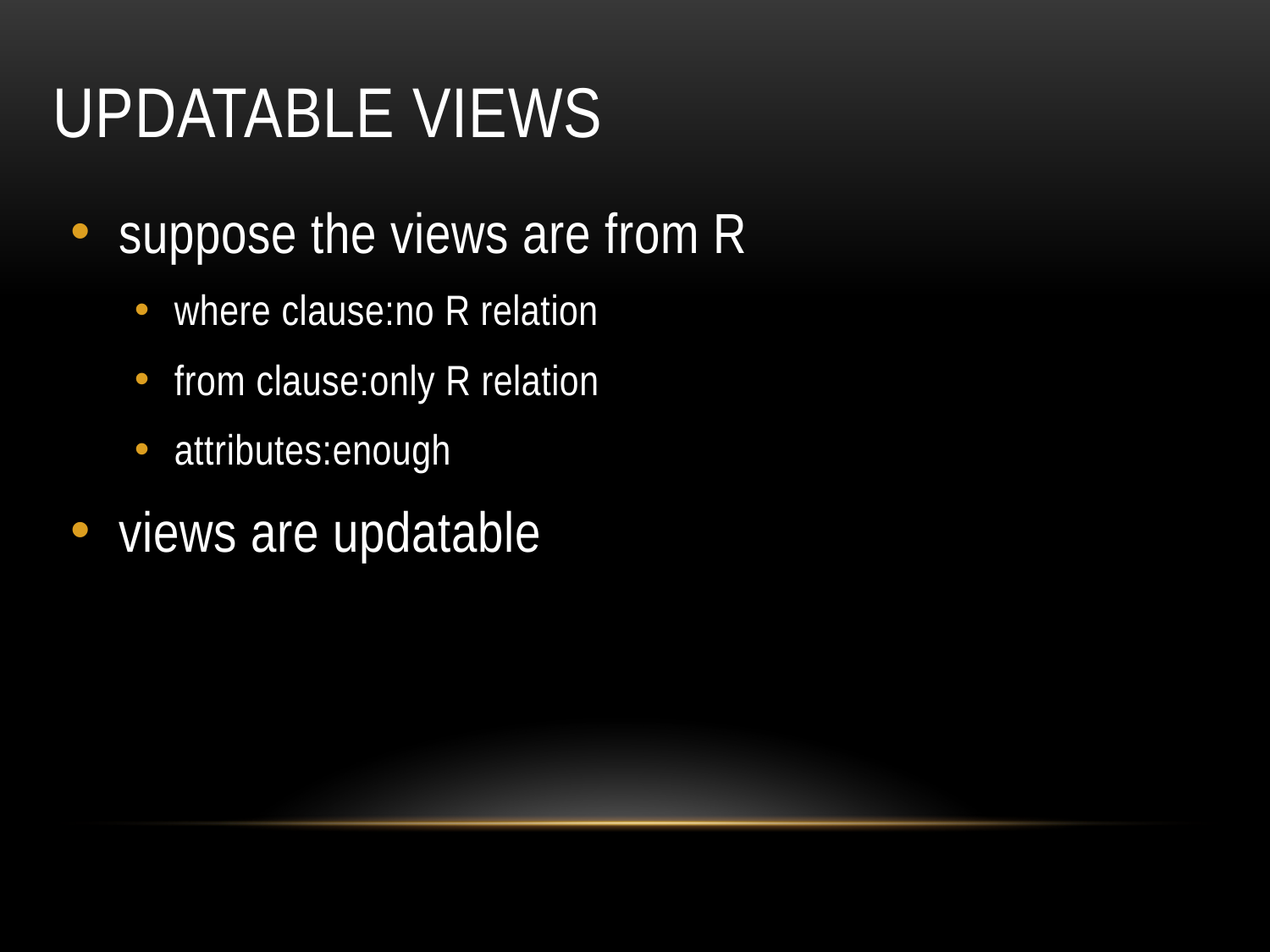

# updatable views
suppose the views are from R
where clause:no R relation
from clause:only R relation
attributes:enough
views are updatable